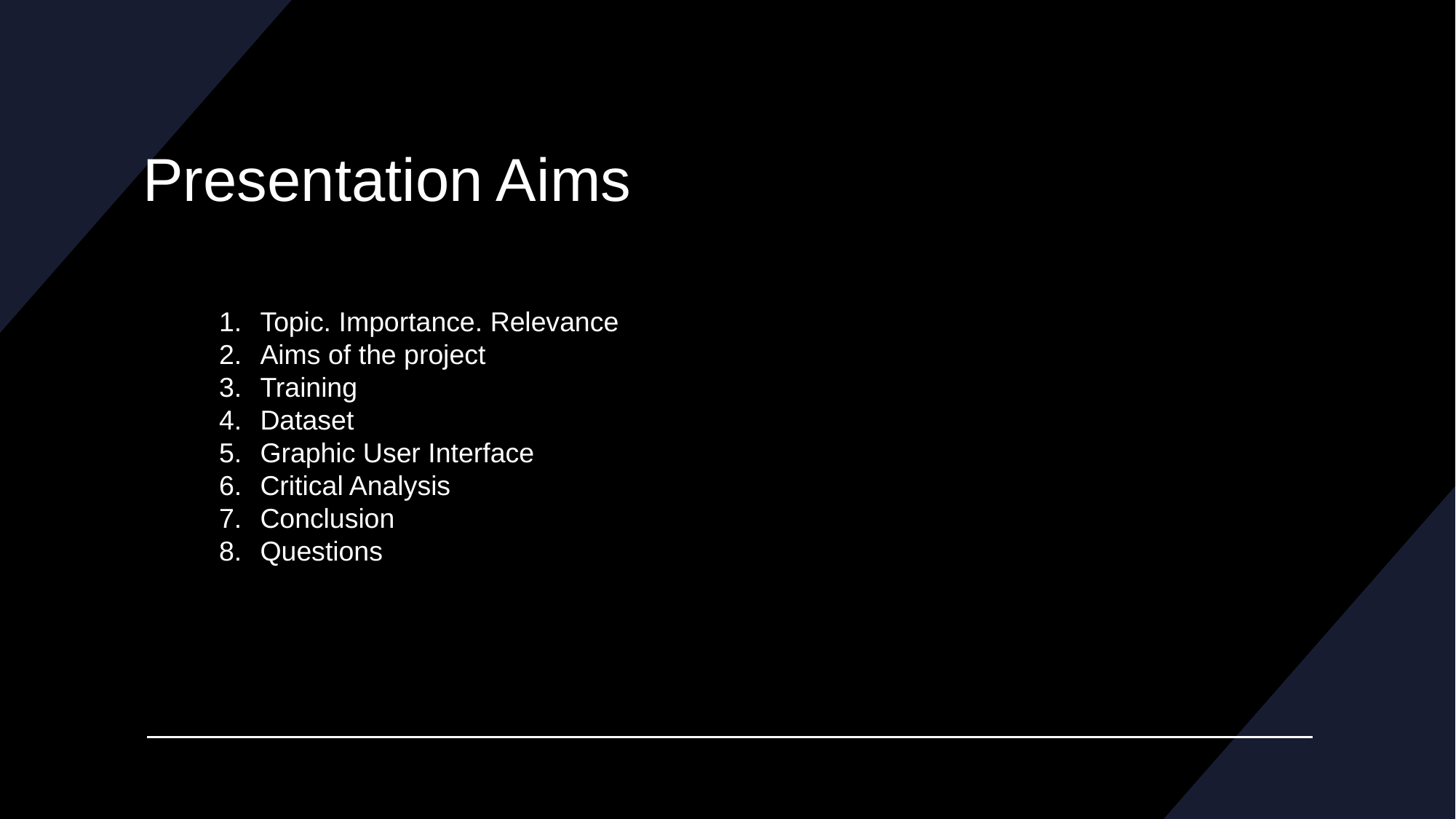

# Presentation Aims
Topic. Importance. Relevance
Aims of the project
Training
Dataset
Graphic User Interface
Critical Analysis
Conclusion
Questions